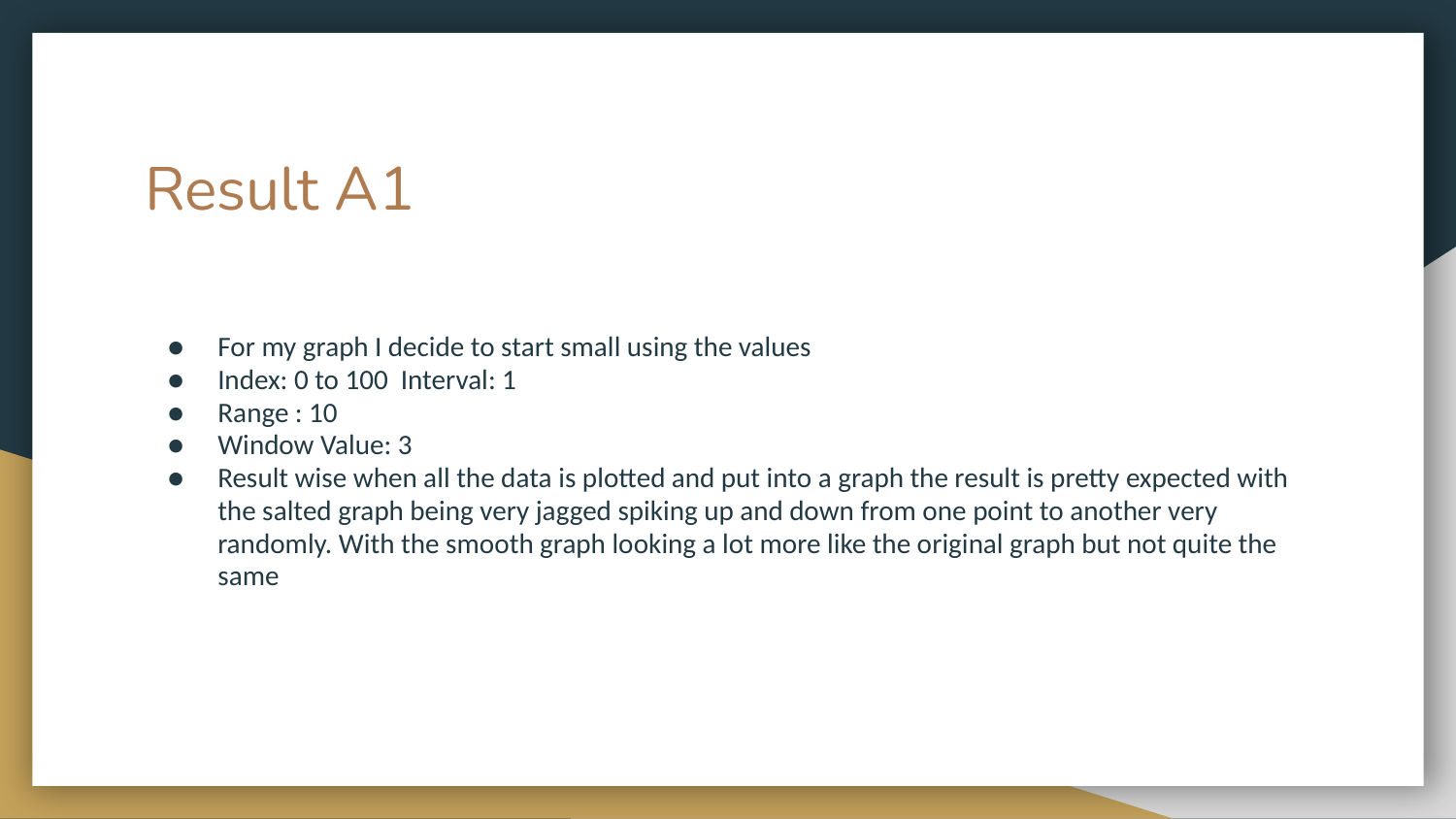

# Result A1
For my graph I decide to start small using the values
Index: 0 to 100  Interval: 1
Range : 10
Window Value: 3
Result wise when all the data is plotted and put into a graph the result is pretty expected with the salted graph being very jagged spiking up and down from one point to another very randomly. With the smooth graph looking a lot more like the original graph but not quite the same